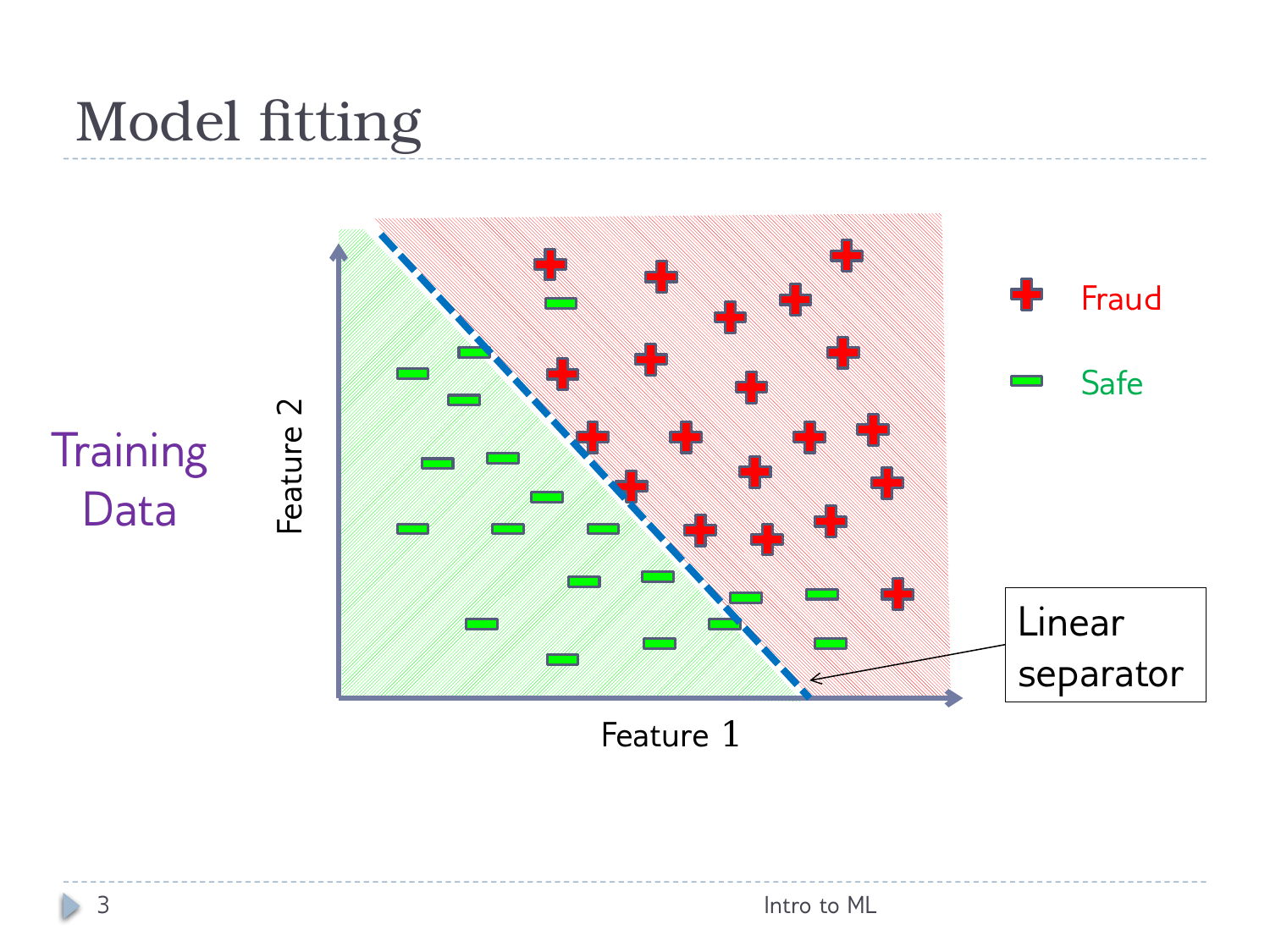

# Model fitting

Fraud

Safe

Training Data
Feature 2
Linear separator
Feature 1
3
Intro to ML